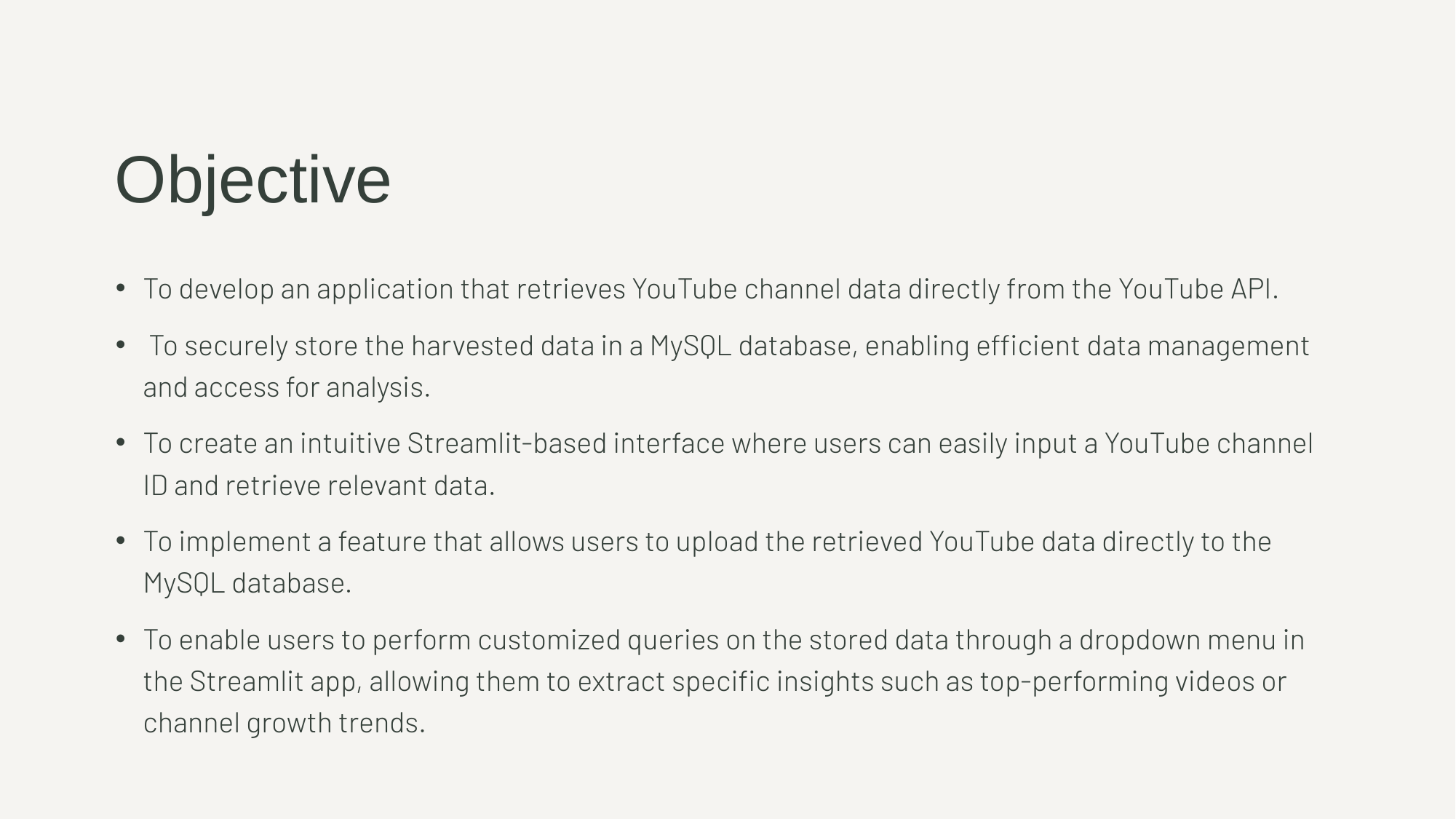

# Objective
To develop an application that retrieves YouTube channel data directly from the YouTube API.
 To securely store the harvested data in a MySQL database, enabling efficient data management and access for analysis.
To create an intuitive Streamlit-based interface where users can easily input a YouTube channel ID and retrieve relevant data.
To implement a feature that allows users to upload the retrieved YouTube data directly to the MySQL database.
To enable users to perform customized queries on the stored data through a dropdown menu in the Streamlit app, allowing them to extract specific insights such as top-performing videos or channel growth trends.